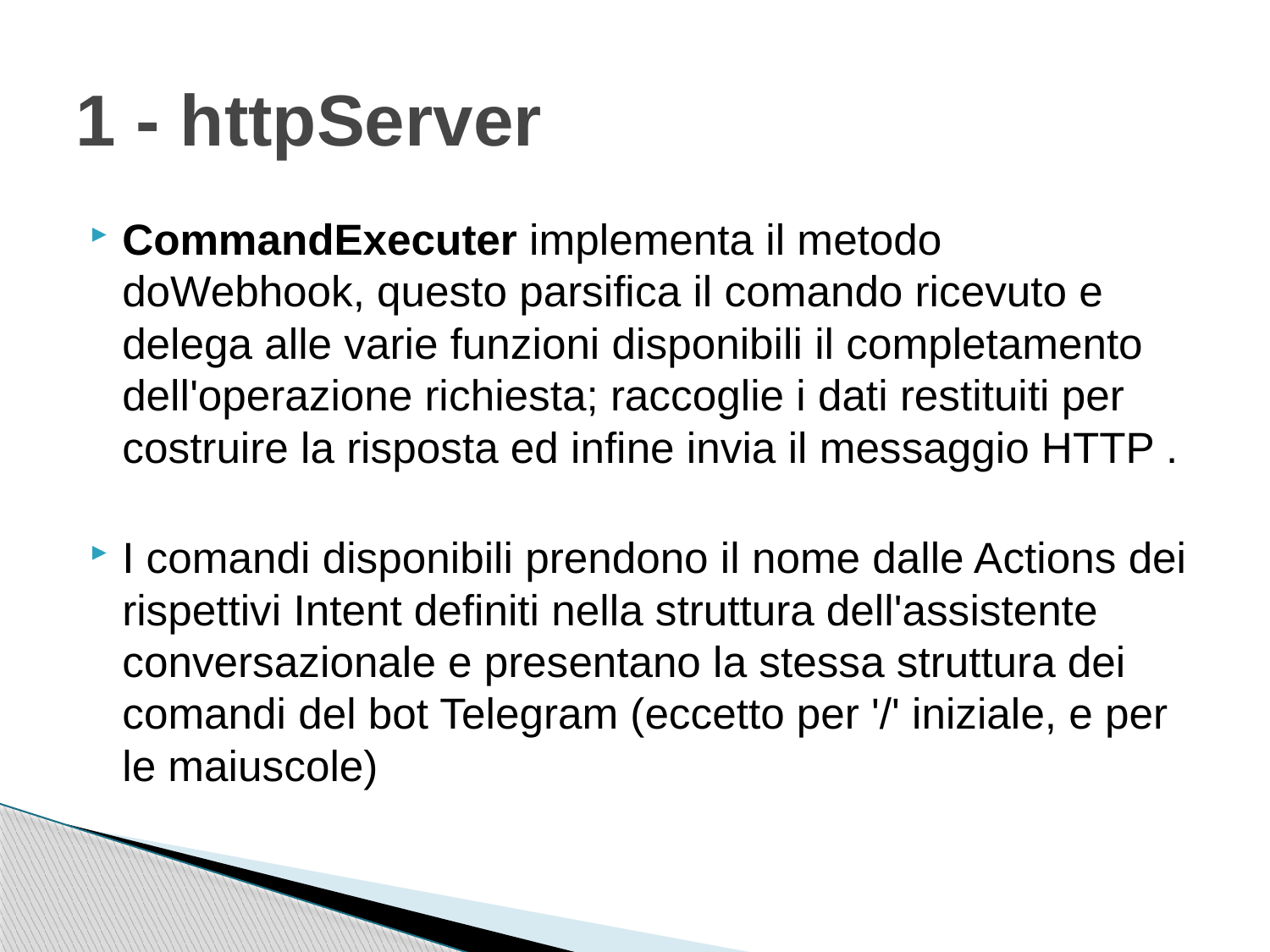

# 1 - httpServer
CommandExecuter implementa il metodo doWebhook, questo parsifica il comando ricevuto e delega alle varie funzioni disponibili il completamento dell'operazione richiesta; raccoglie i dati restituiti per costruire la risposta ed infine invia il messaggio HTTP .
I comandi disponibili prendono il nome dalle Actions dei rispettivi Intent definiti nella struttura dell'assistente conversazionale e presentano la stessa struttura dei comandi del bot Telegram (eccetto per '/' iniziale, e per le maiuscole)